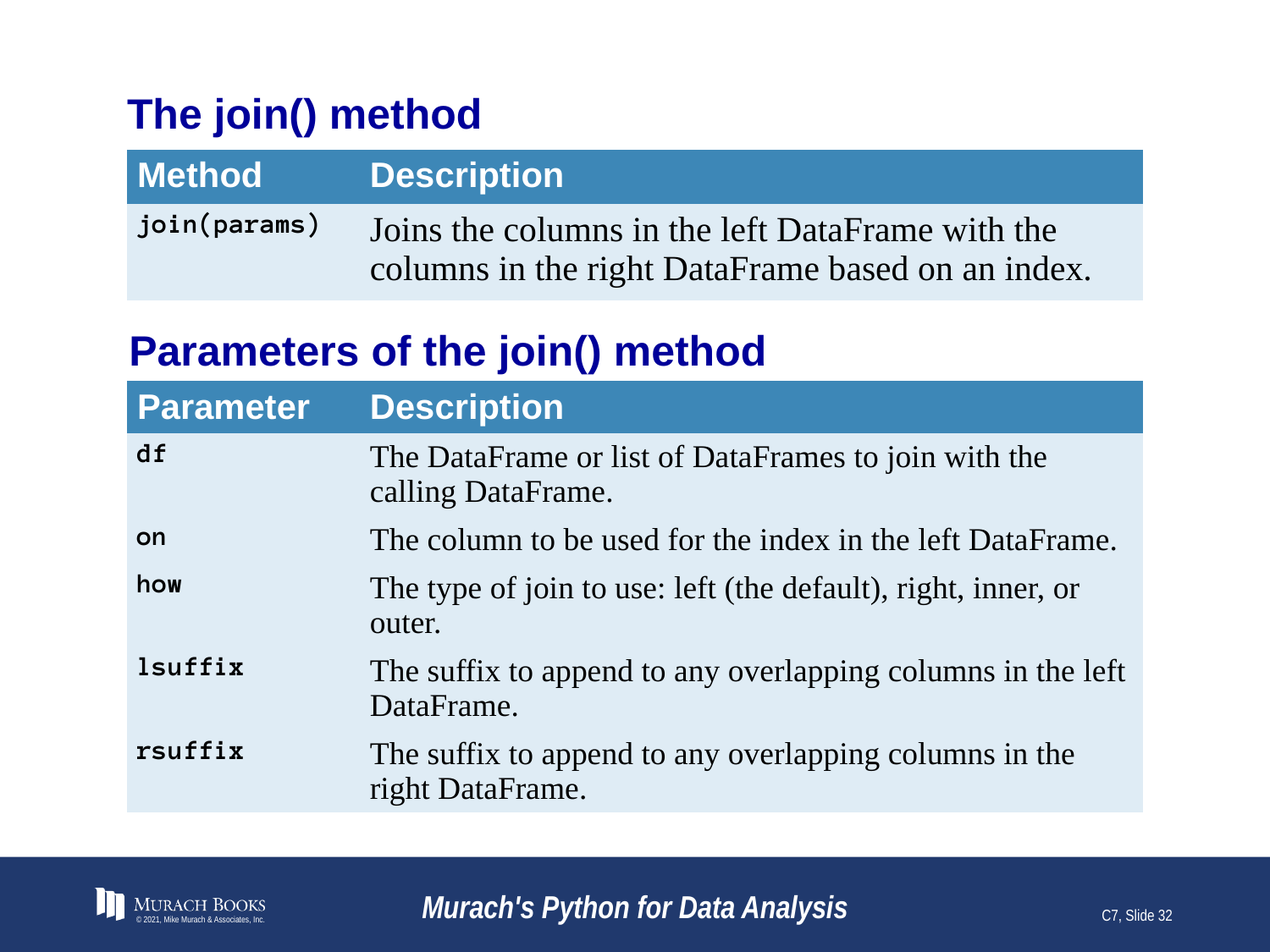

# The join() method
| Method | Description |
| --- | --- |
| join(params) | Joins the columns in the left DataFrame with the columns in the right DataFrame based on an index. |
Parameters of the join() method

| Parameter | Description |
| --- | --- |
| df | The DataFrame or list of DataFrames to join with the calling DataFrame. |
| on | The column to be used for the index in the left DataFrame. |
| how | The type of join to use: left (the default), right, inner, or outer. |
| lsuffix | The suffix to append to any overlapping columns in the left DataFrame. |
| rsuffix | The suffix to append to any overlapping columns in the right DataFrame. |
© 2021, Mike Murach & Associates, Inc.
Murach's Python for Data Analysis

C7, Slide 32